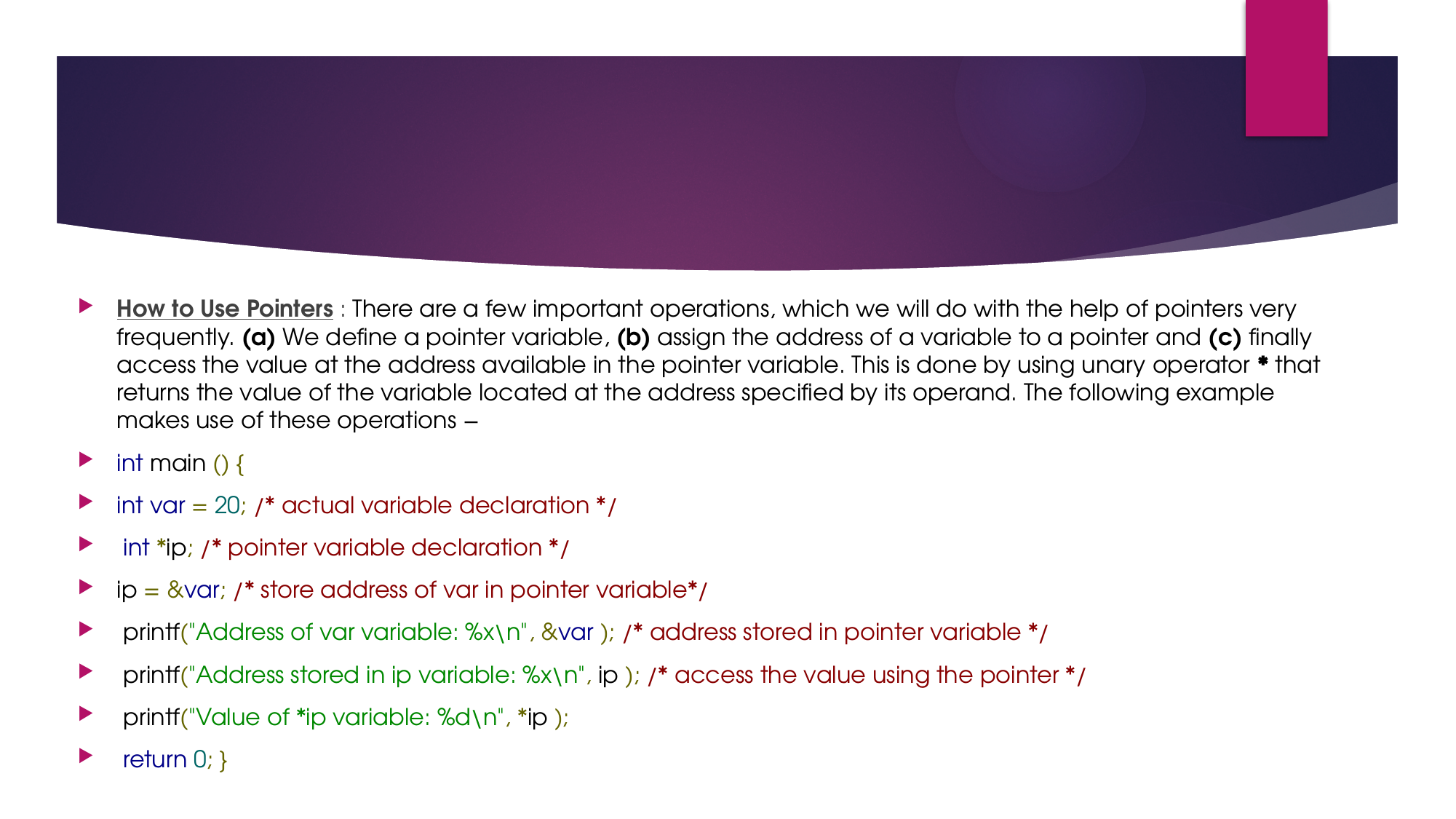

How to Use Pointers : There are a few important operations, which we will do with the help of pointers very frequently. (a) We define a pointer variable, (b) assign the address of a variable to a pointer and (c) finally access the value at the address available in the pointer variable. This is done by using unary operator * that returns the value of the variable located at the address specified by its operand. The following example makes use of these operations −
int main () {
int var = 20; /* actual variable declaration */
 int *ip; /* pointer variable declaration */
ip = &var; /* store address of var in pointer variable*/
 printf("Address of var variable: %x\n", &var ); /* address stored in pointer variable */
 printf("Address stored in ip variable: %x\n", ip ); /* access the value using the pointer */
 printf("Value of *ip variable: %d\n", *ip );
 return 0; }